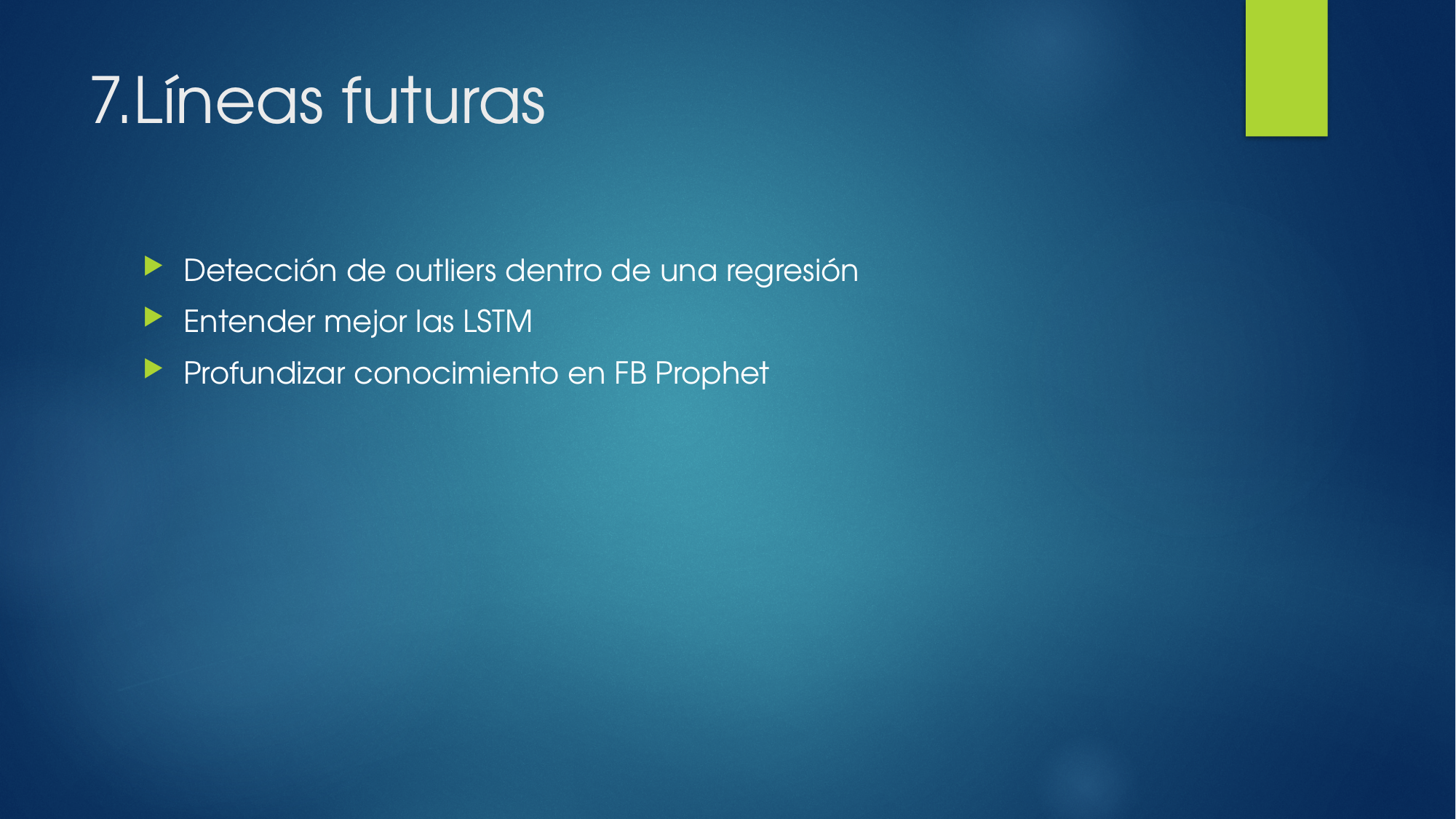

# 7.Líneas futuras
Detección de outliers dentro de una regresión
Entender mejor las LSTM
Profundizar conocimiento en FB Prophet